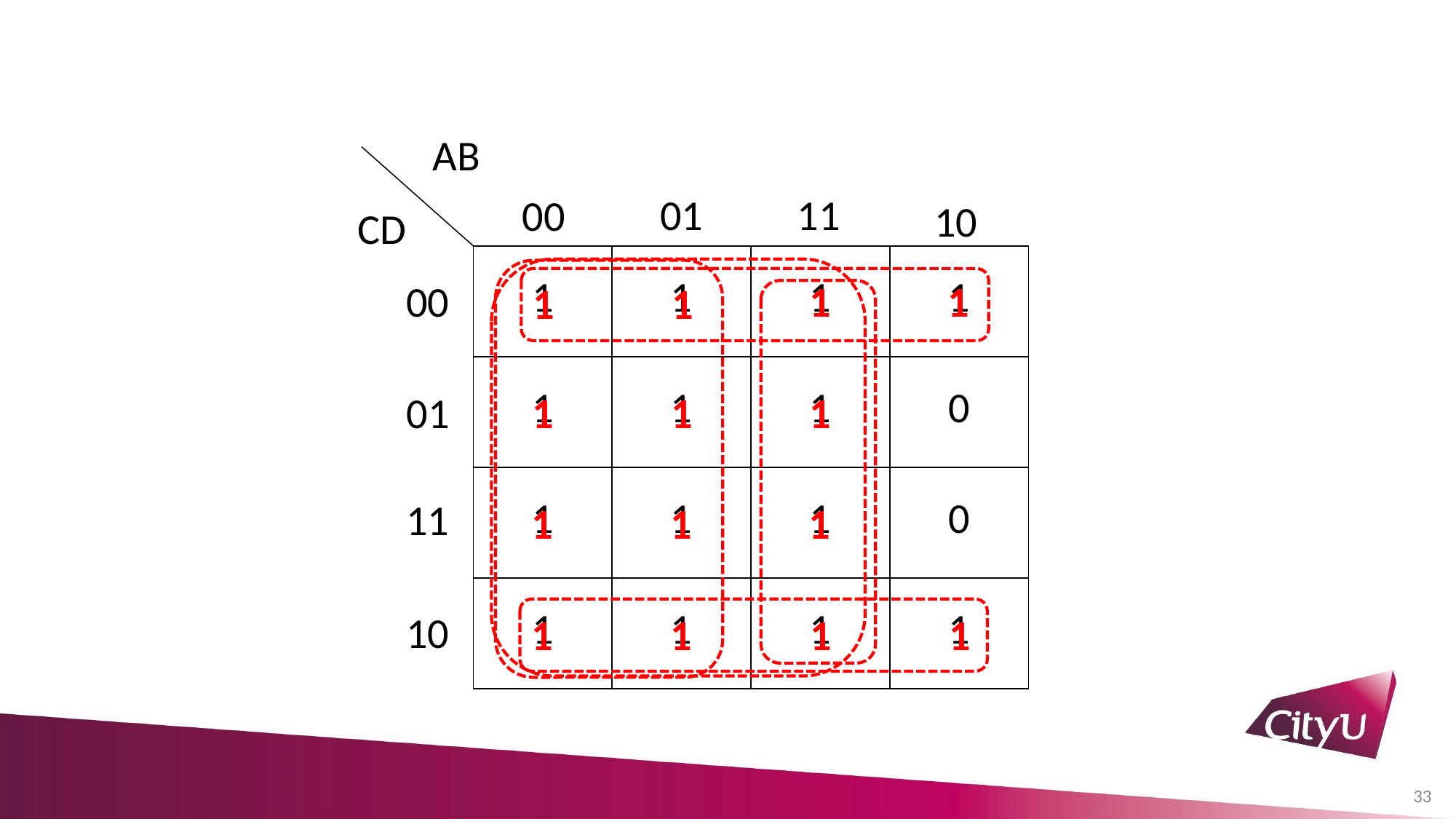

AB
01
11
00
10
CD
| 1 | 1 | 1 | 1 |
| --- | --- | --- | --- |
| 1 | 1 | 1 | 0 |
| 1 | 1 | 1 | 0 |
| 1 | 1 | 1 | 1 |

00
1
1
1
1

01
1
1
1
11
1
1
1

10
1
1
1
1
33